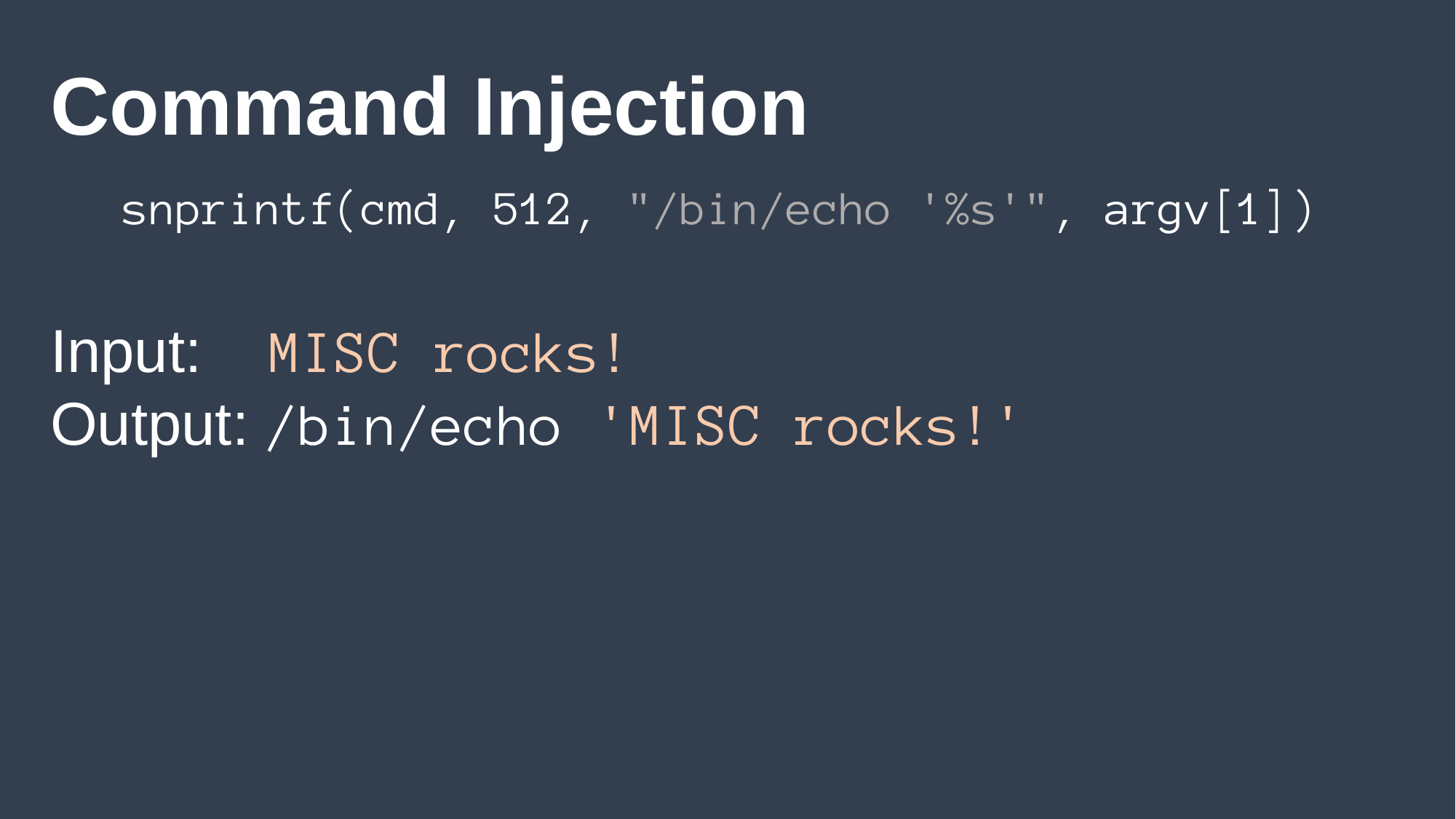

Command Injection
snprintf(cmd, 512, "/bin/echo '%s'", argv[1])
Input:    MISC rocks!
Output: /bin/echo 'MISC rocks!'